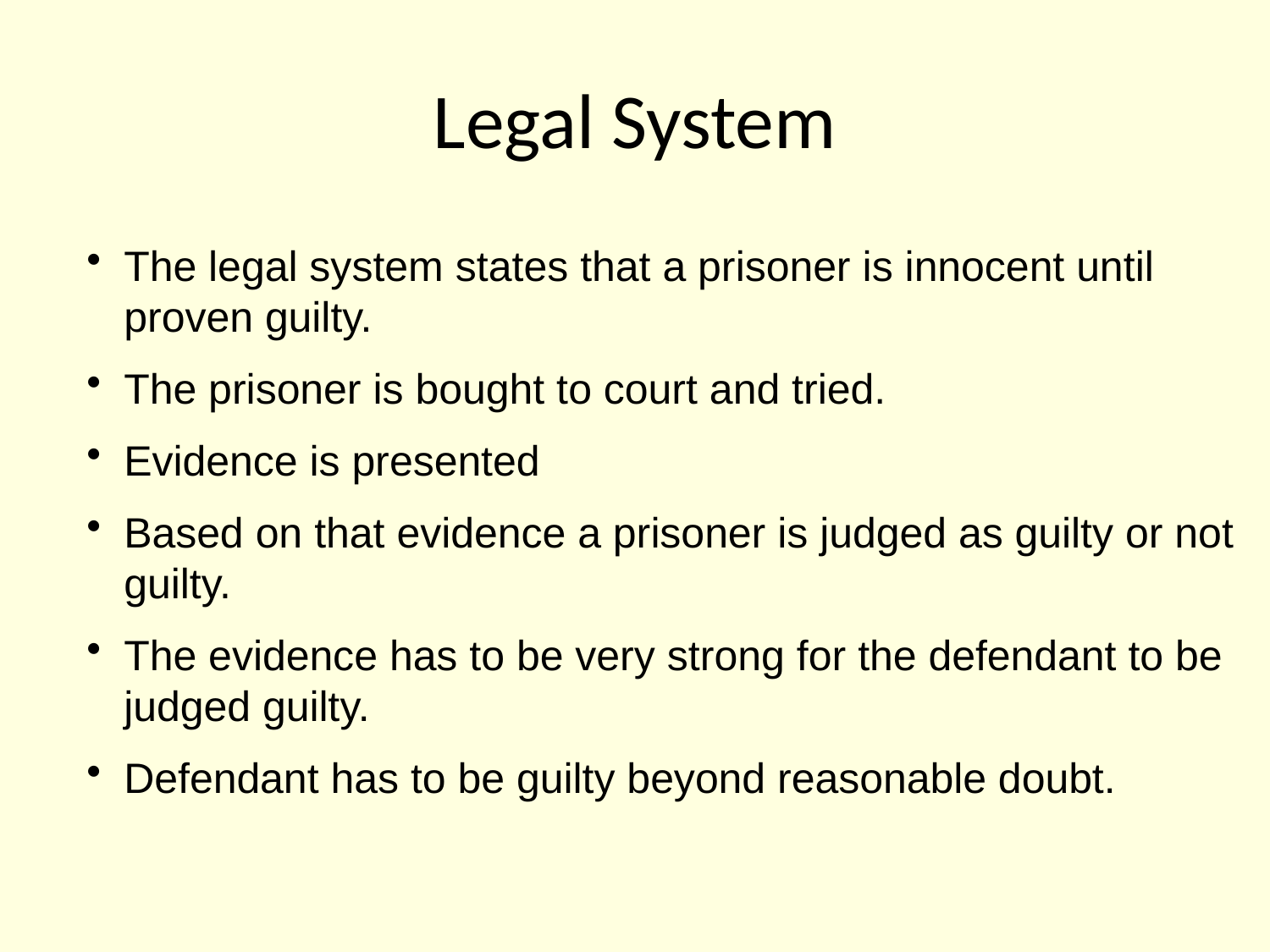

# Legal System
The legal system states that a prisoner is innocent until proven guilty.
The prisoner is bought to court and tried.
Evidence is presented
Based on that evidence a prisoner is judged as guilty or not guilty.
The evidence has to be very strong for the defendant to be judged guilty.
Defendant has to be guilty beyond reasonable doubt.